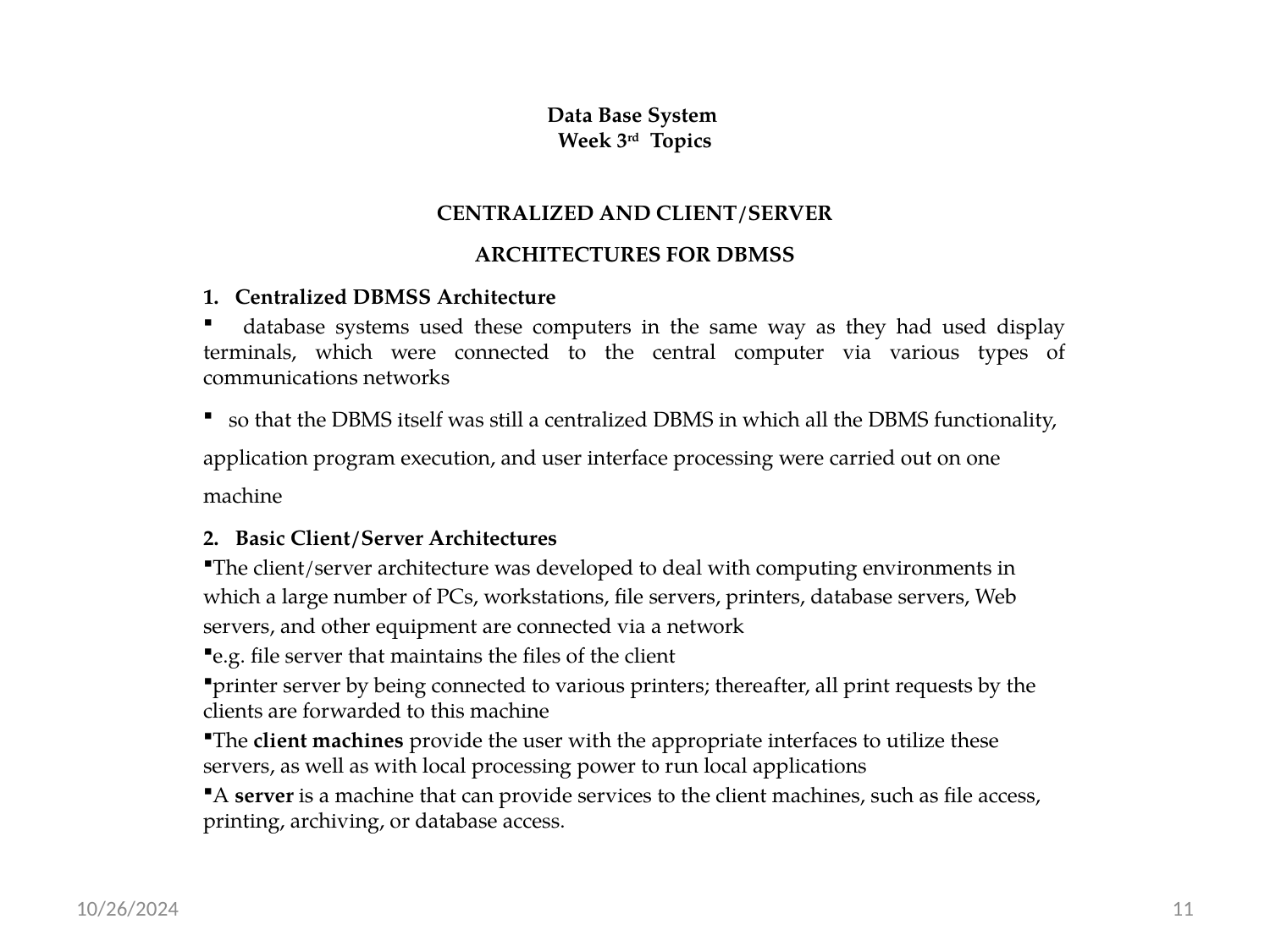

# Data Base System Week 3rd  Topics
CENTRALIZED AND CLIENT/SERVER
ARCHITECTURES FOR DBMSS
Centralized DBMSS Architecture
   database systems used these computers in the same way as they had used display terminals, which were connected to the central computer via various types of communications networks
   so that the DBMS itself was still a centralized DBMS in which all the DBMS functionality, application program execution, and user interface processing were carried out on one machine
Basic Client/Server Architectures
The client/server architecture was developed to deal with computing environments in
which a large number of PCs, workstations, file servers, printers, database servers, Web
servers, and other equipment are connected via a network
e.g. file server that maintains the files of the client
printer server by being connected to various printers; thereafter, all print requests by the clients are forwarded to this machine
The client machines provide the user with the appropriate interfaces to utilize these servers, as well as with local processing power to run local applications
A server is a machine that can provide services to the client machines, such as file access, printing, archiving, or database access.
10/26/2024
11